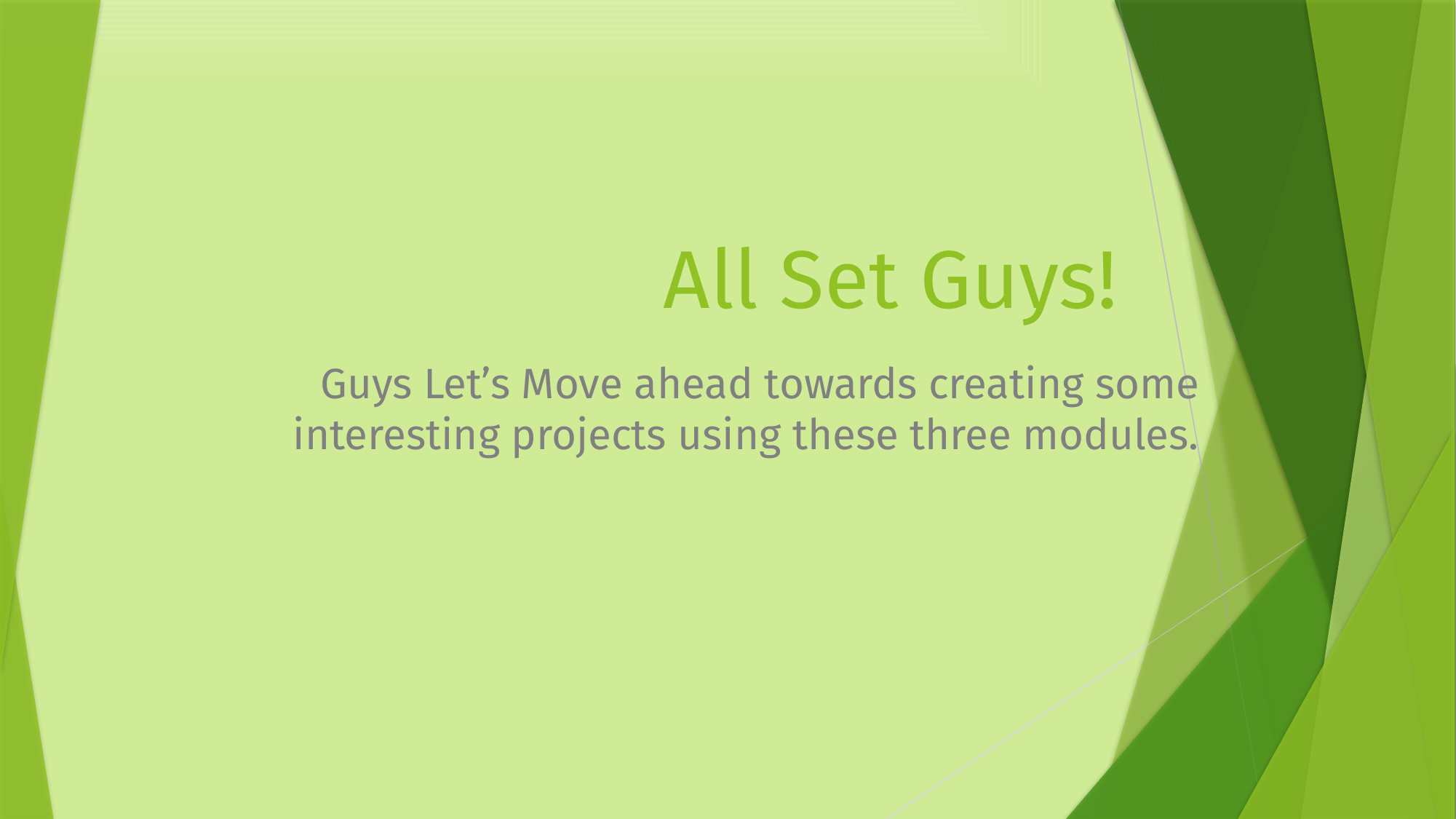

# All Set Guys!
Guys Let’s Move ahead towards creating some interesting projects using these three modules.